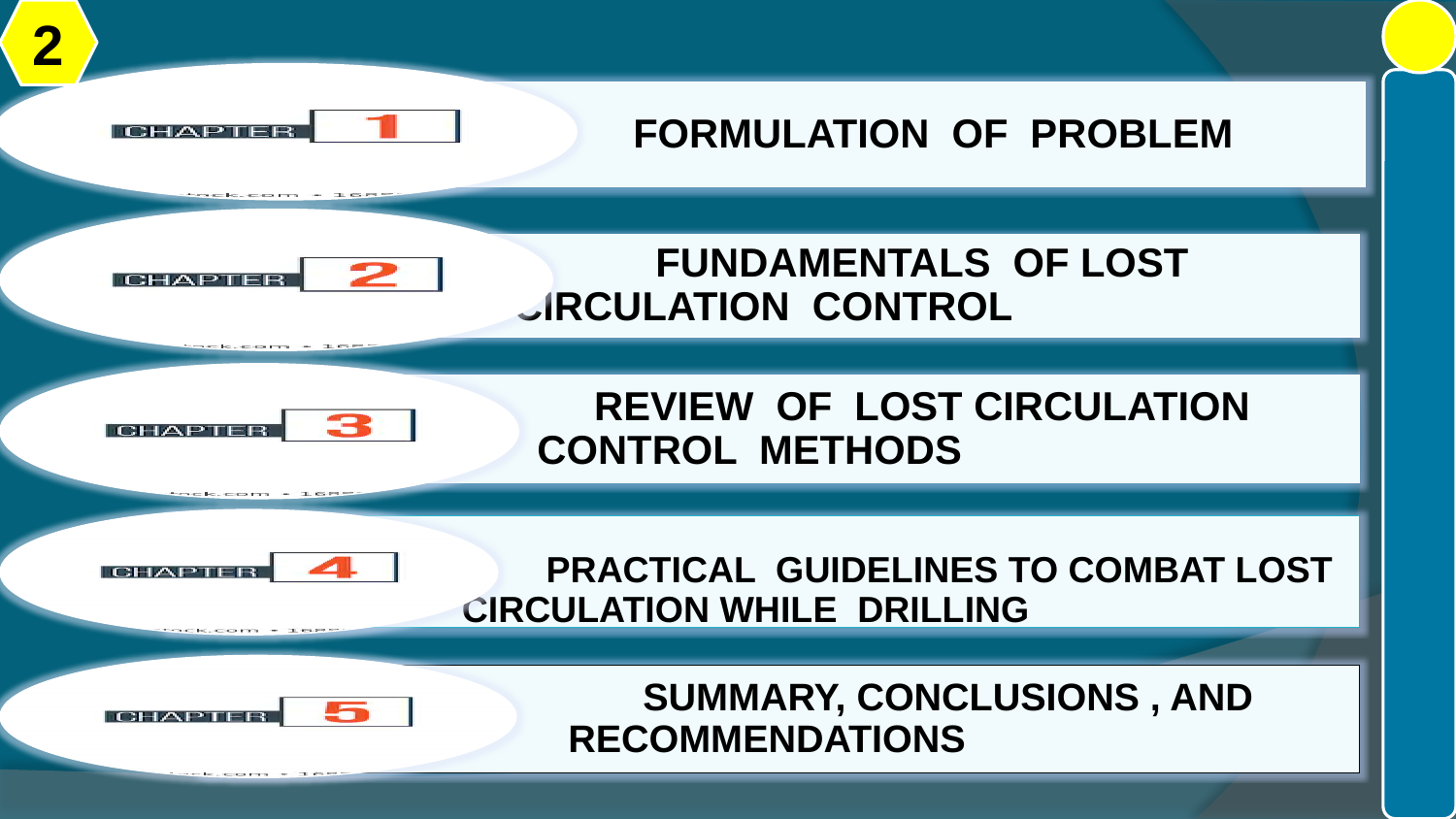

2

                                 FORMULATION  OF  PROBLEM
                                         FUNDAMENTALS  OF LOST  CIRCULATION  CONTROL
                                          REVIEW  OF  LOST CIRCULATION  CONTROL  METHODS

                                      PRACTICAL  GUIDELINES TO COMBAT LOST  CIRCULATION WHILE  DRILLING
                                  SUMMARY, CONCLUSIONS , AND RECOMMENDATIONS